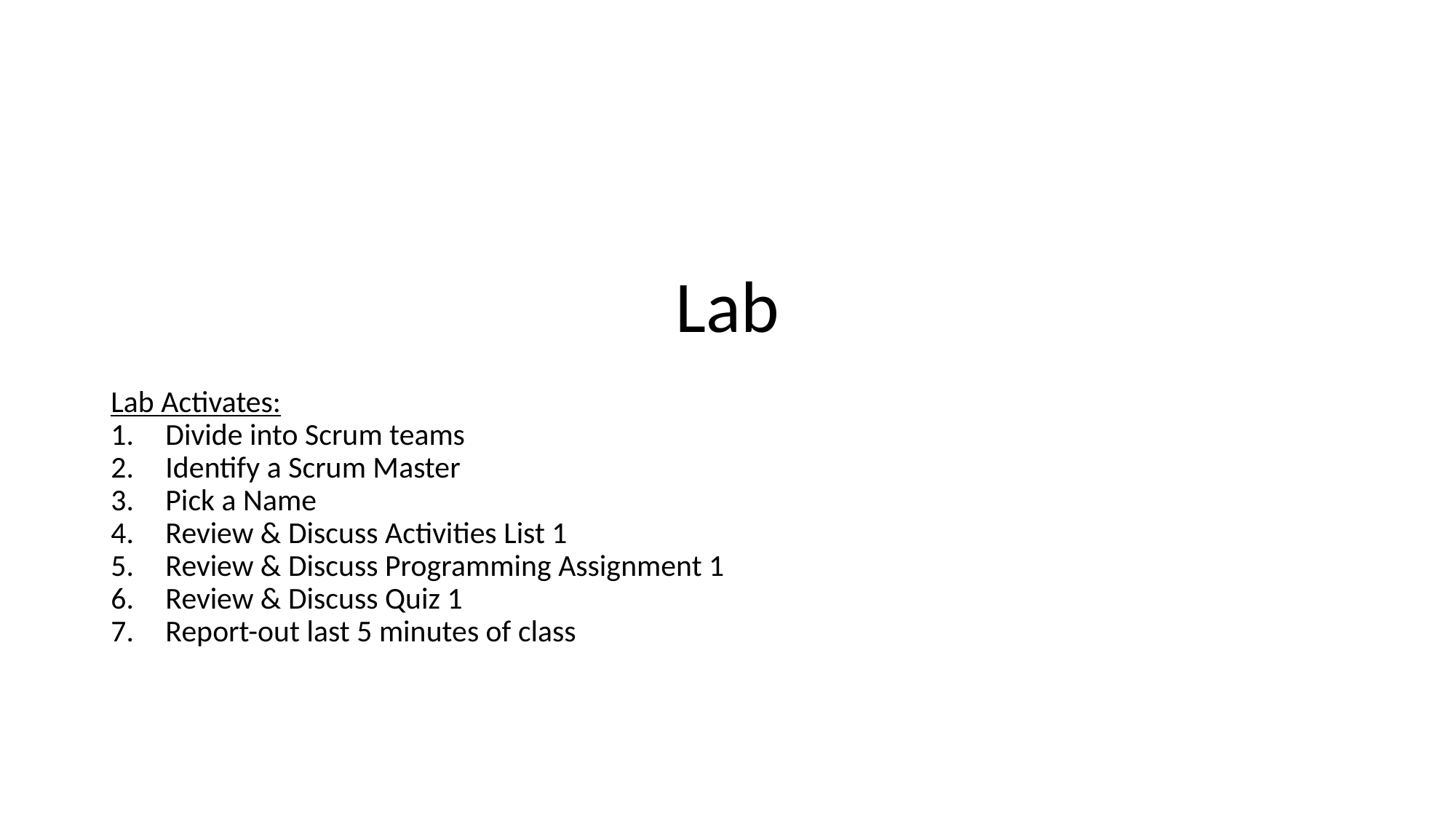

# Lab
Lab Activates:
Divide into Scrum teams
Identify a Scrum Master
Pick a Name
Review & Discuss Activities List 1
Review & Discuss Programming Assignment 1
Review & Discuss Quiz 1
Report-out last 5 minutes of class